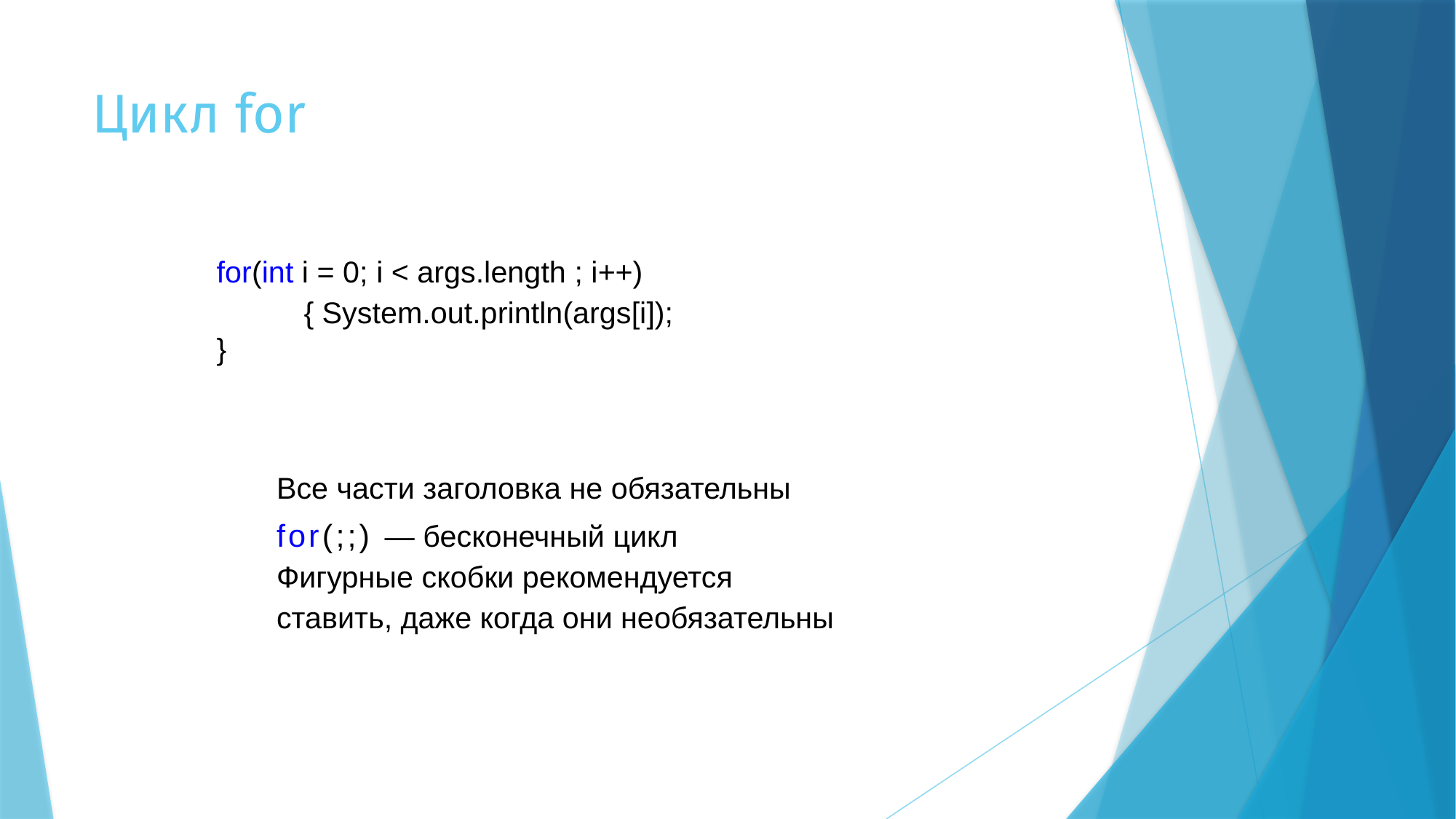

# Цикл for
for(int i = 0; i < args.length ; i++) { System.out.println(args[i]);
}
Все части заголовка не обязательны for(;;) — бесконечный цикл
Фигурные скобки рекомендуется ставить, даже когда они необязательны